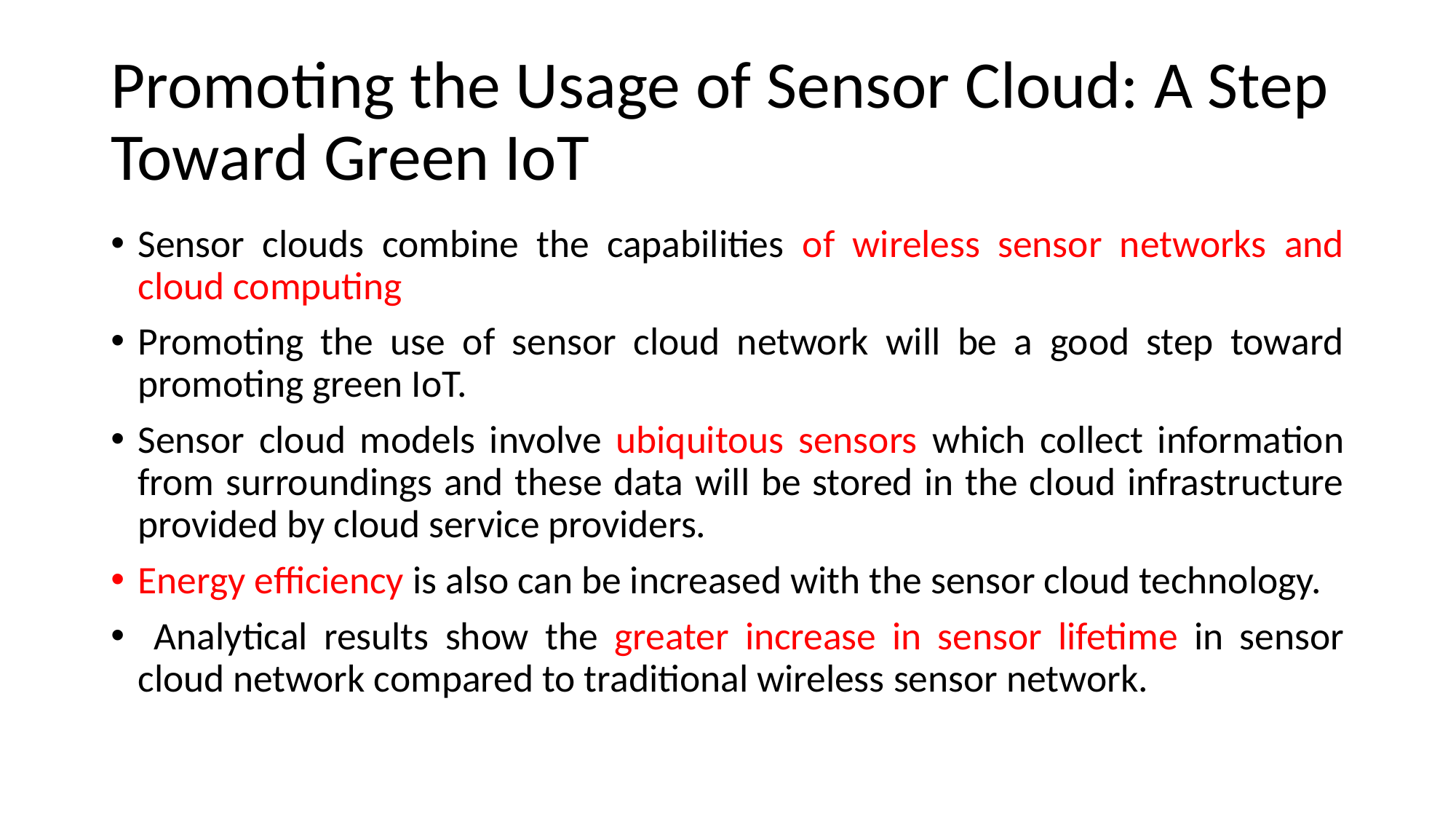

# Promoting the Usage of Sensor Cloud: A Step Toward Green IoT
Sensor clouds combine the capabilities of wireless sensor networks and cloud computing
Promoting the use of sensor cloud network will be a good step toward promoting green IoT.
Sensor cloud models involve ubiquitous sensors which collect information from surroundings and these data will be stored in the cloud infrastructure provided by cloud service providers.
Energy efficiency is also can be increased with the sensor cloud technology.
 Analytical results show the greater increase in sensor lifetime in sensor cloud network compared to traditional wireless sensor network.